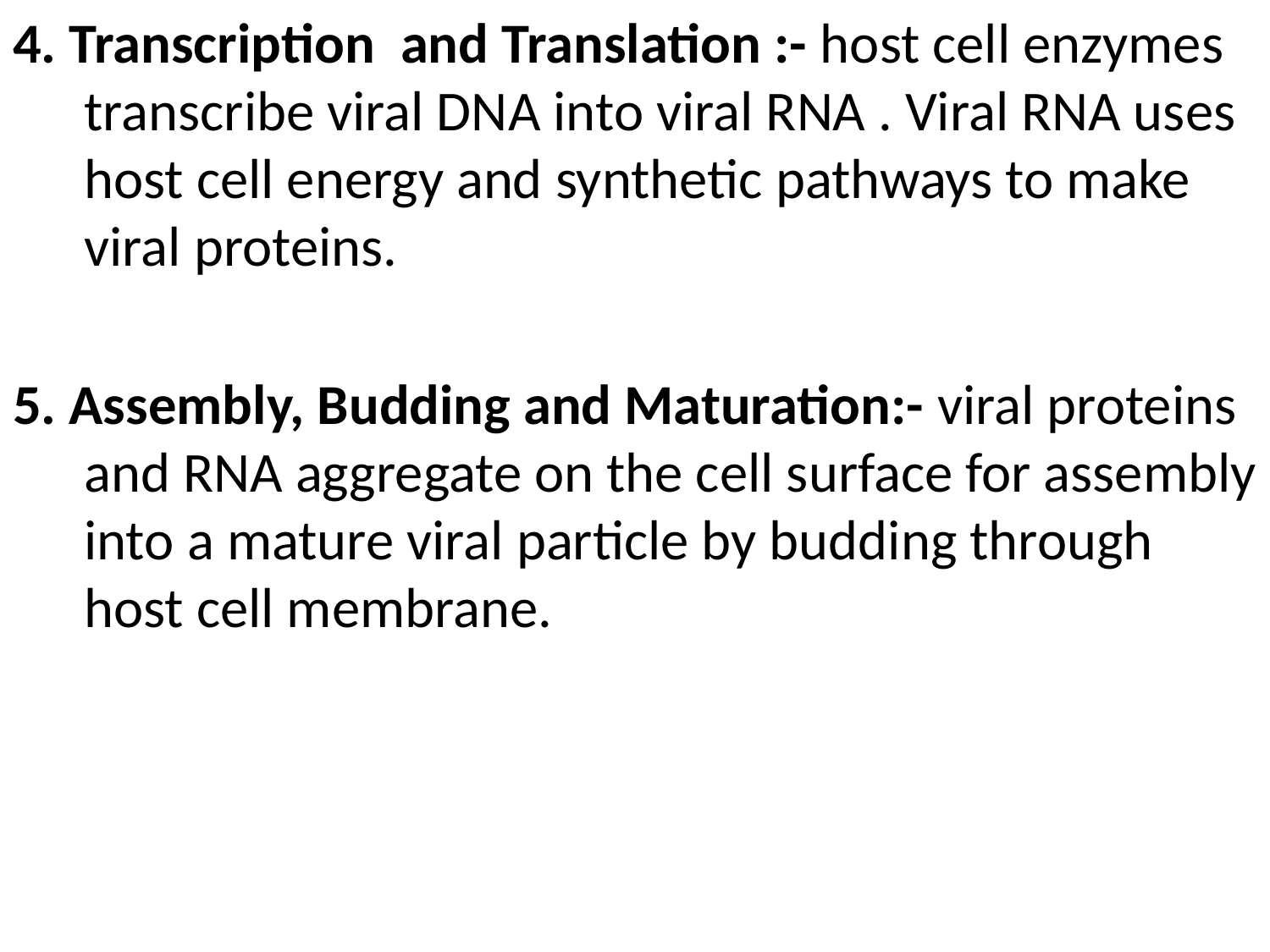

4. Transcription  and Translation :- host cell enzymes transcribe viral DNA into viral RNA . Viral RNA uses host cell energy and synthetic pathways to make viral proteins.

5. Assembly, Budding and Maturation:- viral proteins and RNA aggregate on the cell surface for assembly into a mature viral particle by budding through host cell membrane.